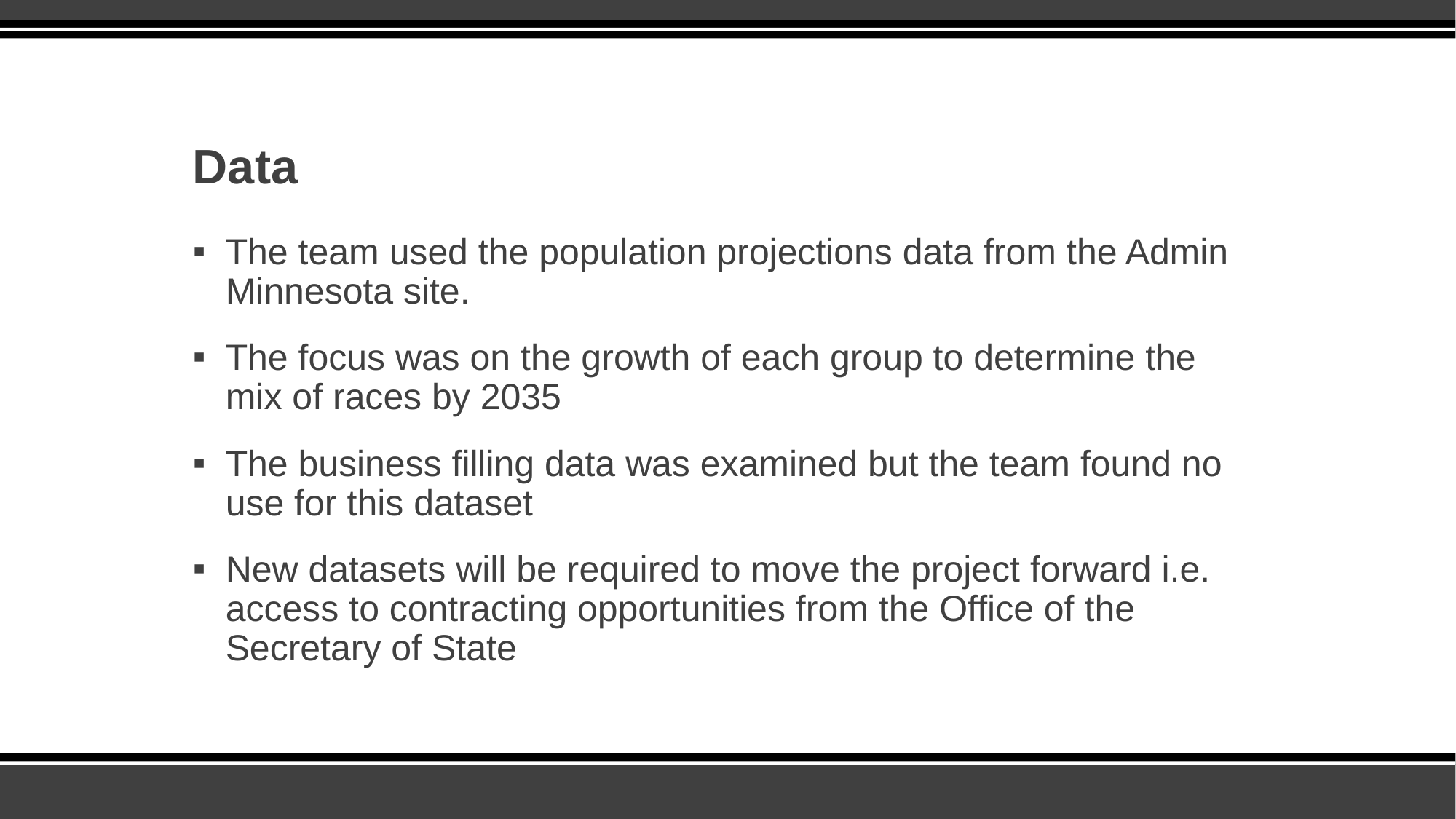

# Data
The team used the population projections data from the Admin Minnesota site.
The focus was on the growth of each group to determine the mix of races by 2035
The business filling data was examined but the team found no use for this dataset
New datasets will be required to move the project forward i.e. access to contracting opportunities from the Office of the Secretary of State